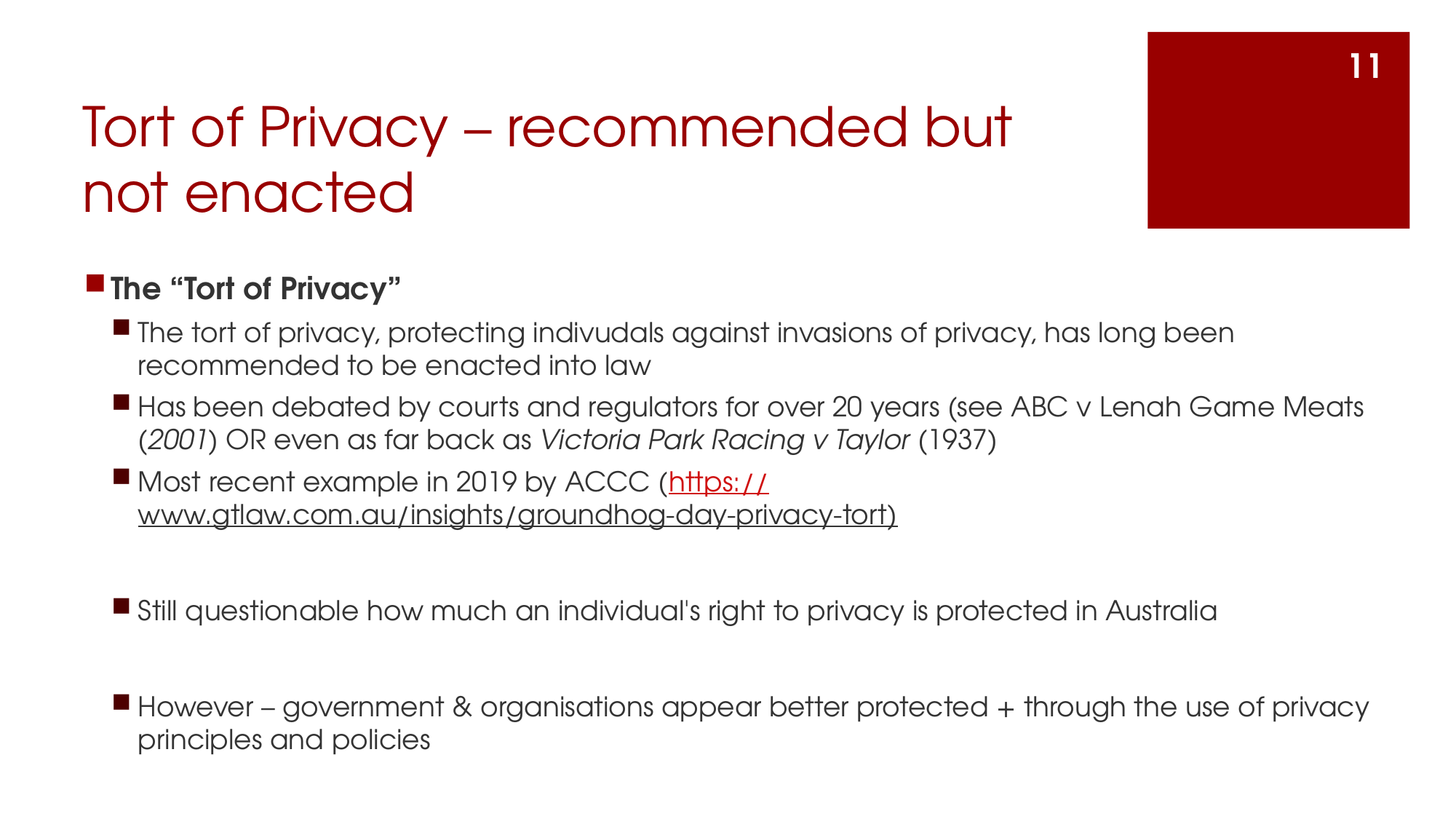

11
# Tort of Privacy – recommended but not enacted
The “Tort of Privacy”
The tort of privacy, protecting indivudals against invasions of privacy, has long been recommended to be enacted into law
Has been debated by courts and regulators for over 20 years (see ABC v Lenah Game Meats (2001) OR even as far back as Victoria Park Racing v Taylor (1937)
Most recent example in 2019 by ACCC (https://www.gtlaw.com.au/insights/groundhog-day-privacy-tort)

Still questionable how much an individual's right to privacy is protected in Australia

However – government & organisations appear better protected + through the use of privacy principles and policies